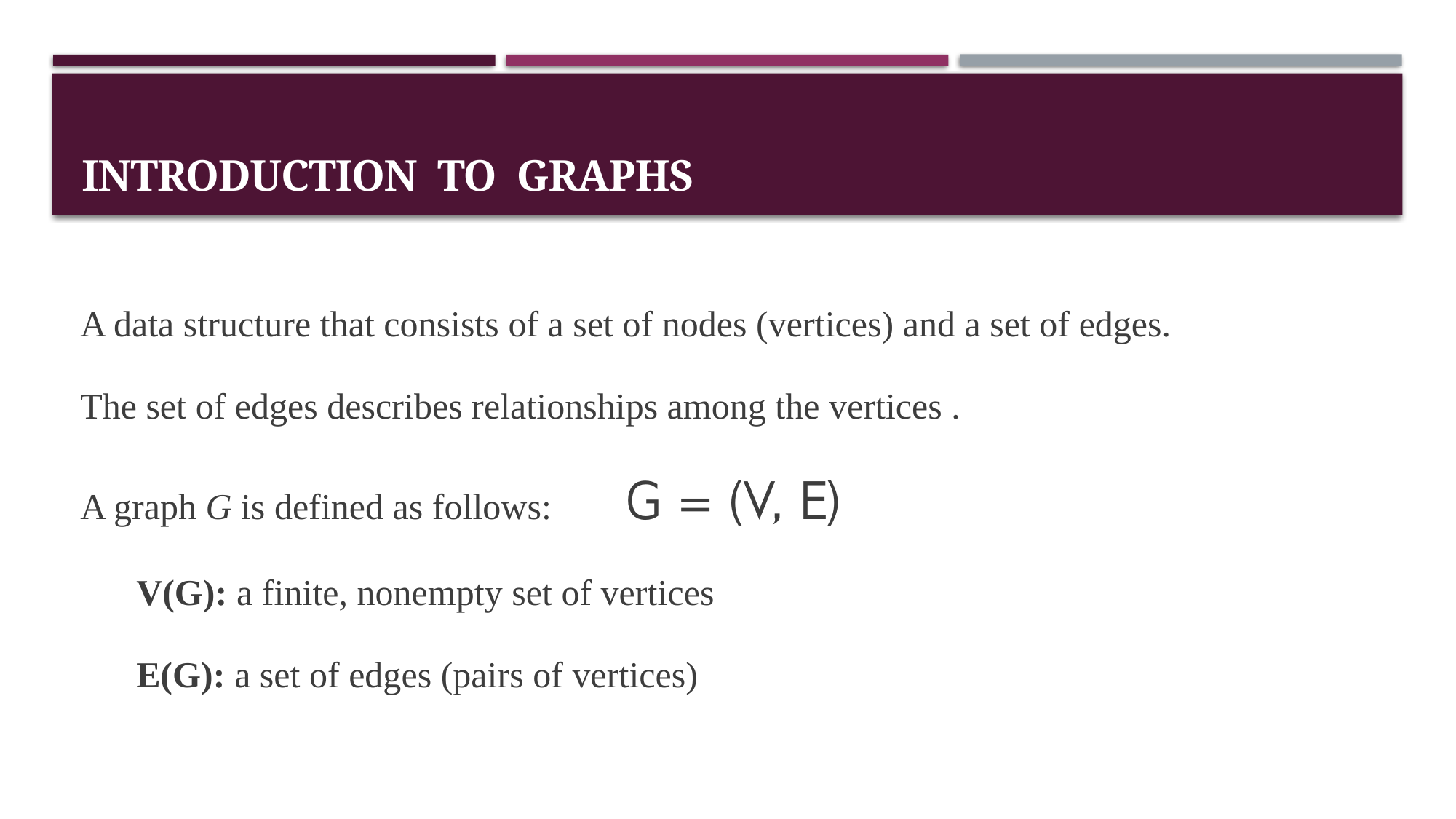

# Introduction  to  graphs
A data structure that consists of a set of nodes (vertices) and a set of edges.
The set of edges describes relationships among the vertices .
A graph G is defined as follows:	G = (V, E)
V(G): a finite, nonempty set of vertices
E(G): a set of edges (pairs of vertices)